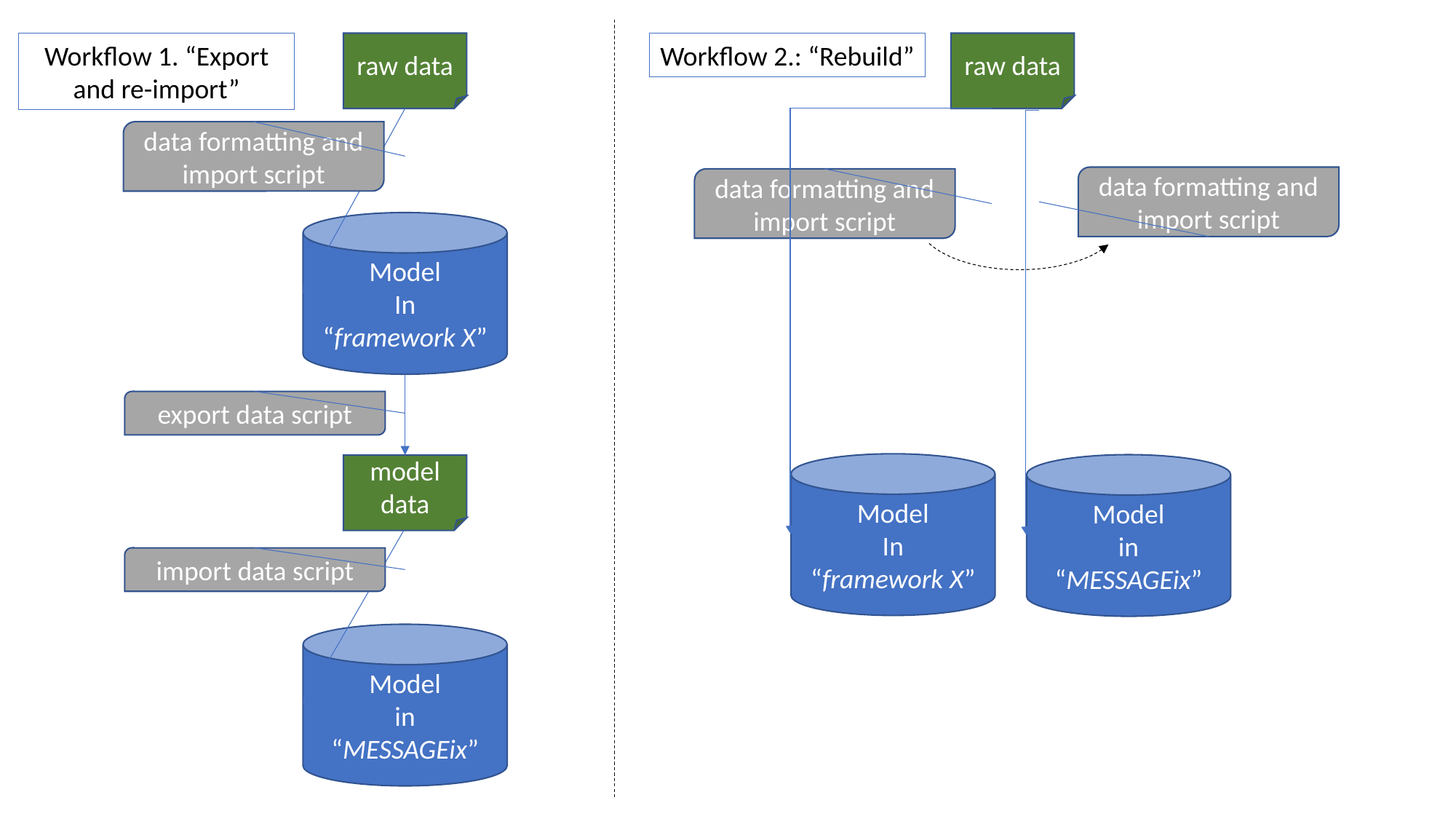

Workflow 1. “Export and re-import”
raw data
Workflow 2.: “Rebuild”
raw data

data formatting and import script
data formatting and import script
data formatting and import script
Model
In
“framework X”
export data script
Model
In
“framework X”
Model
in
“MESSAGEix”
model data
import data script
Model
in
“MESSAGEix”